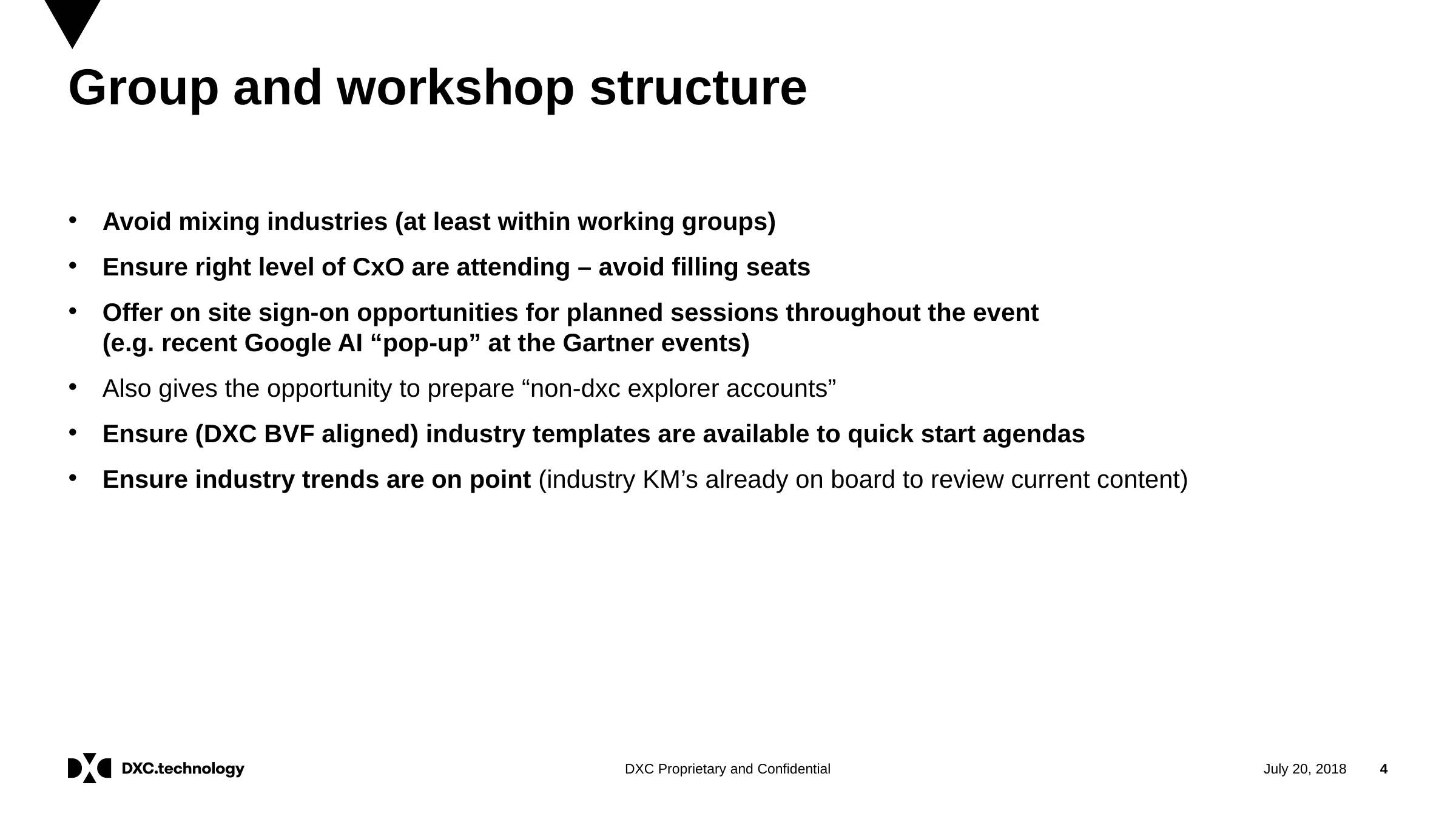

# Group and workshop structure
Avoid mixing industries (at least within working groups)
Ensure right level of CxO are attending – avoid filling seats
Offer on site sign-on opportunities for planned sessions throughout the event
(e.g. recent Google AI “pop-up” at the Gartner events)
Also gives the opportunity to prepare “non-dxc explorer accounts”
Ensure (DXC BVF aligned) industry templates are available to quick start agendas
Ensure industry trends are on point (industry KM’s already on board to review current content)